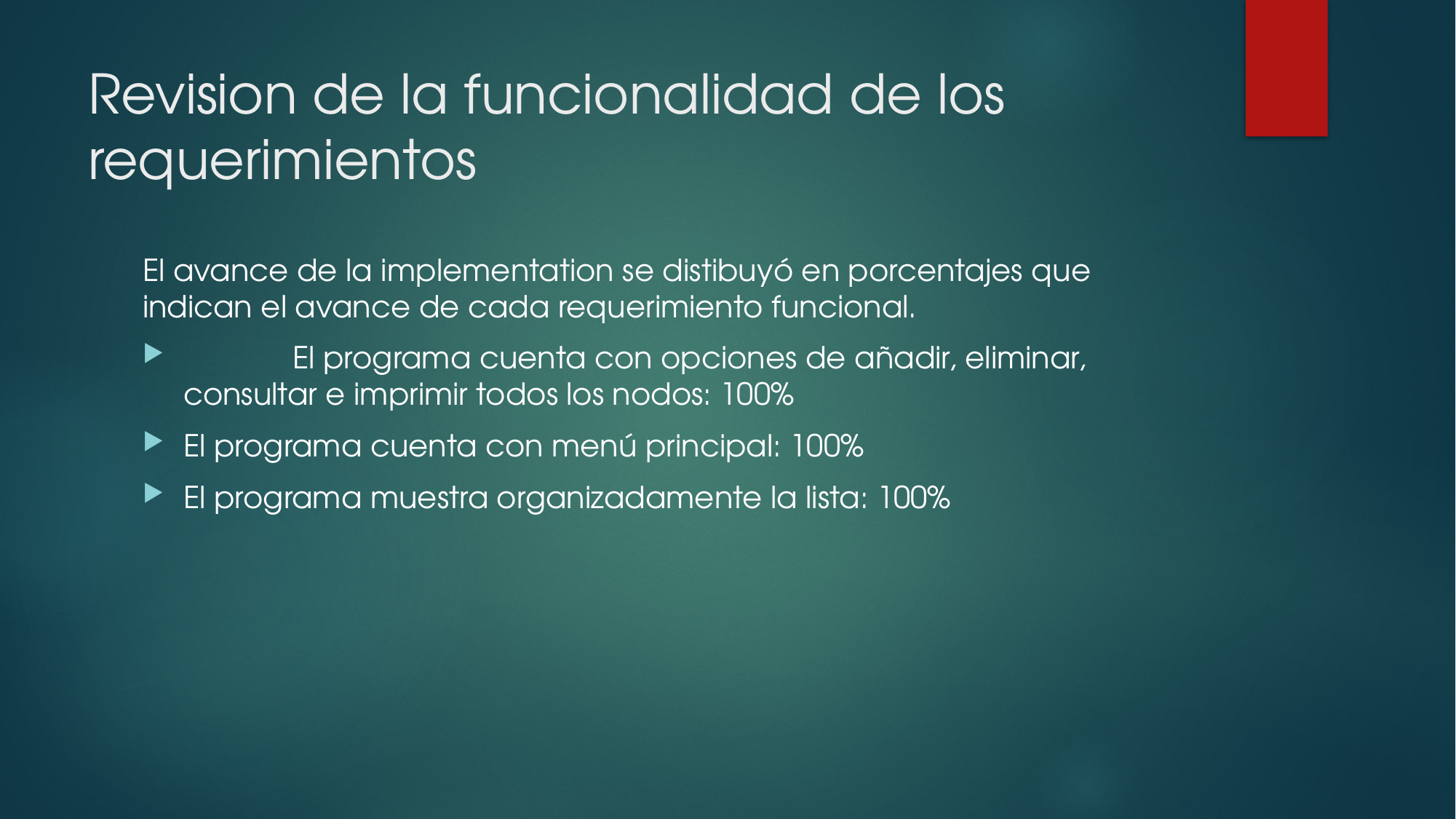

# Revision de la funcionalidad de los requerimientos
El avance de la implementation se distibuyó en porcentajes que indican el avance de cada requerimiento funcional.
	El programa cuenta con opciones de añadir, eliminar, consultar e imprimir todos los nodos: 100%
El programa cuenta con menú principal: 100%
El programa muestra organizadamente la lista: 100%